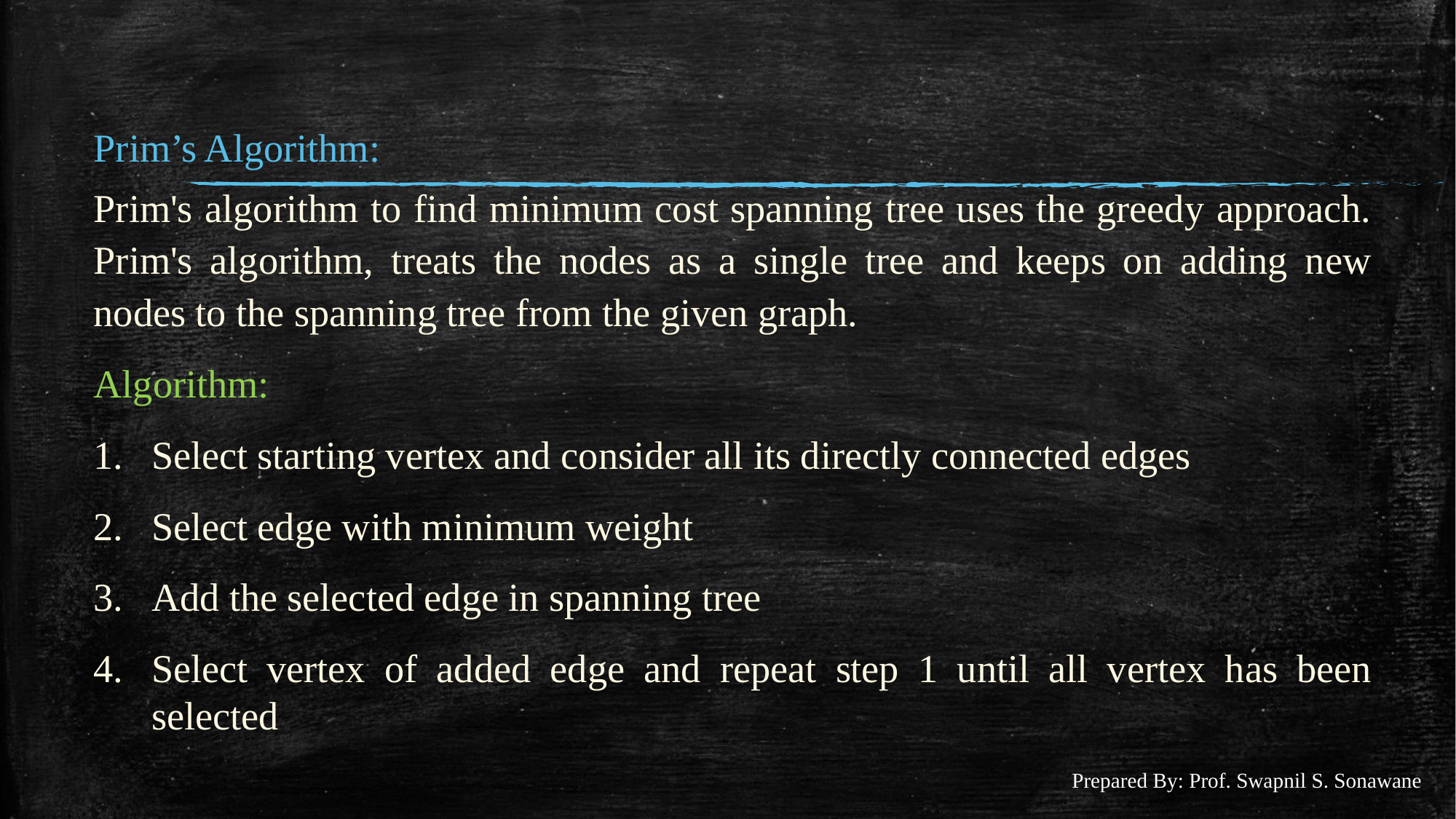

#
Prim’s Algorithm:
Prim's algorithm to find minimum cost spanning tree uses the greedy approach. Prim's algorithm, treats the nodes as a single tree and keeps on adding new nodes to the spanning tree from the given graph.
Algorithm:
Select starting vertex and consider all its directly connected edges
Select edge with minimum weight
Add the selected edge in spanning tree
Select vertex of added edge and repeat step 1 until all vertex has been selected

Prepared By: Prof. Swapnil S. Sonawane